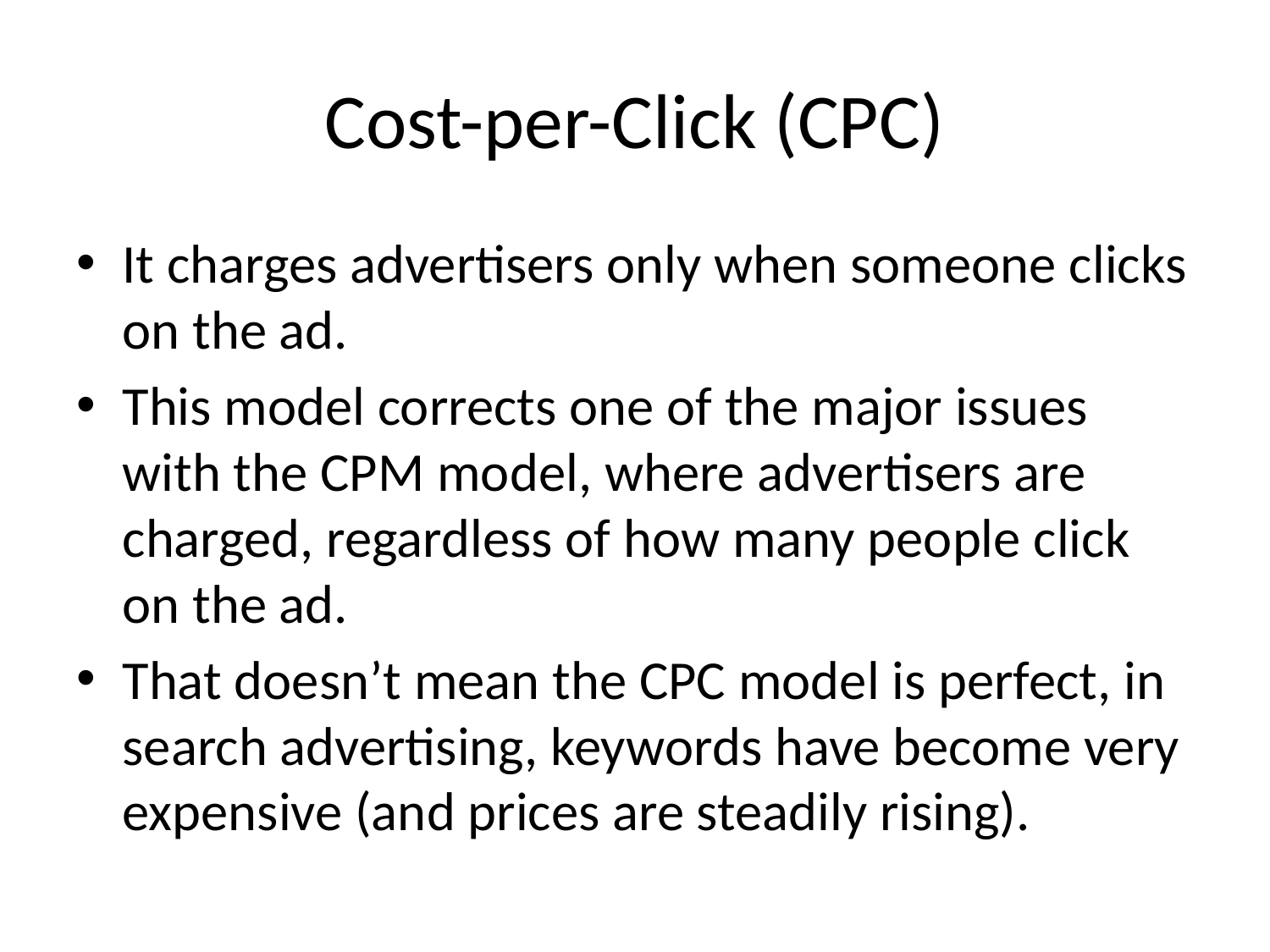

# Cost-per-Click (CPC)
It charges advertisers only when someone clicks on the ad.
This model corrects one of the major issues with the CPM model, where advertisers are charged, regardless of how many people click on the ad.
That doesn’t mean the CPC model is perfect, in search advertising, keywords have become very expensive (and prices are steadily rising).